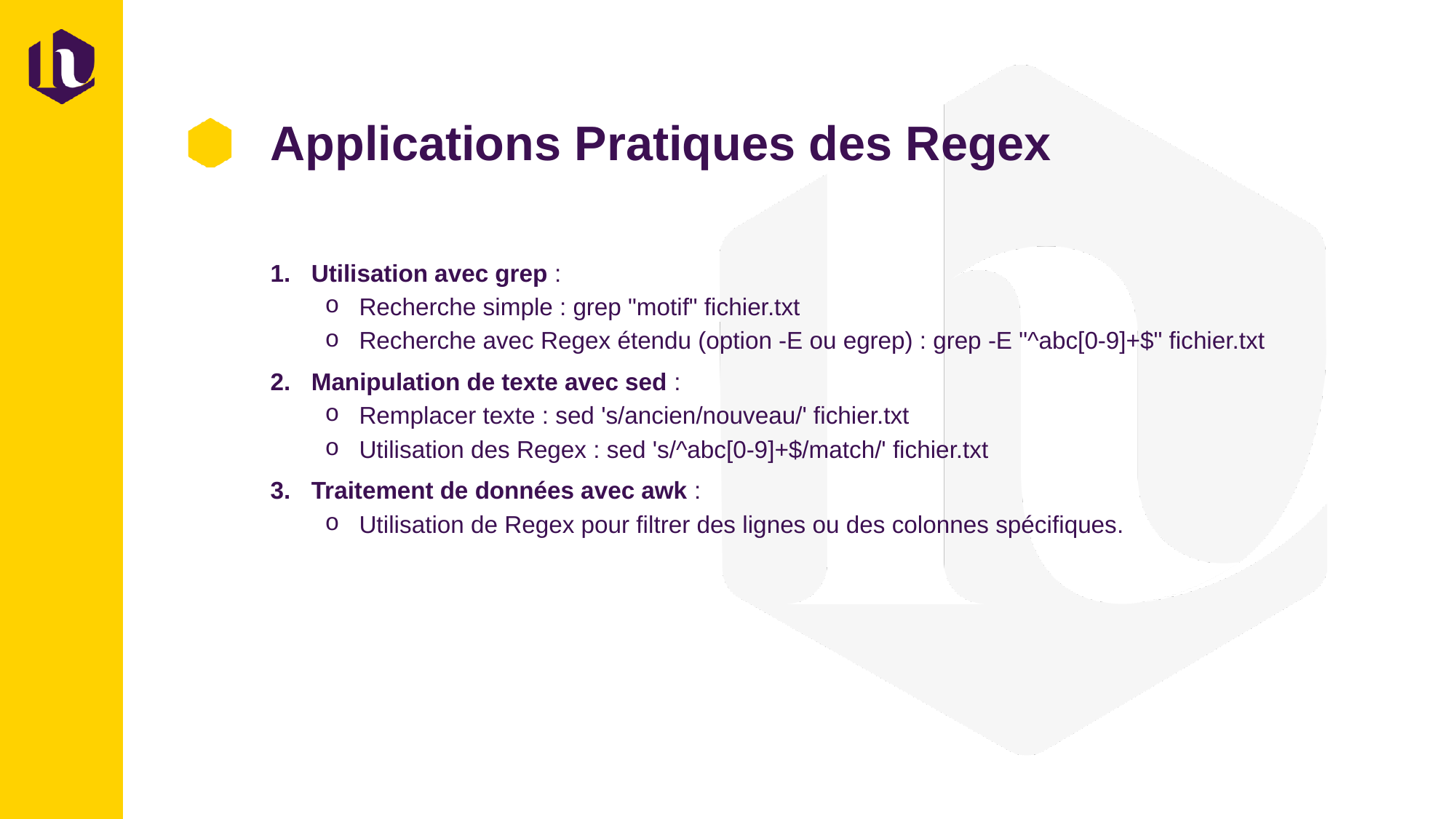

# Applications Pratiques des Regex
Utilisation avec grep :
Recherche simple : grep "motif" fichier.txt
Recherche avec Regex étendu (option -E ou egrep) : grep -E "^abc[0-9]+$" fichier.txt
Manipulation de texte avec sed :
Remplacer texte : sed 's/ancien/nouveau/' fichier.txt
Utilisation des Regex : sed 's/^abc[0-9]+$/match/' fichier.txt
Traitement de données avec awk :
Utilisation de Regex pour filtrer des lignes ou des colonnes spécifiques.